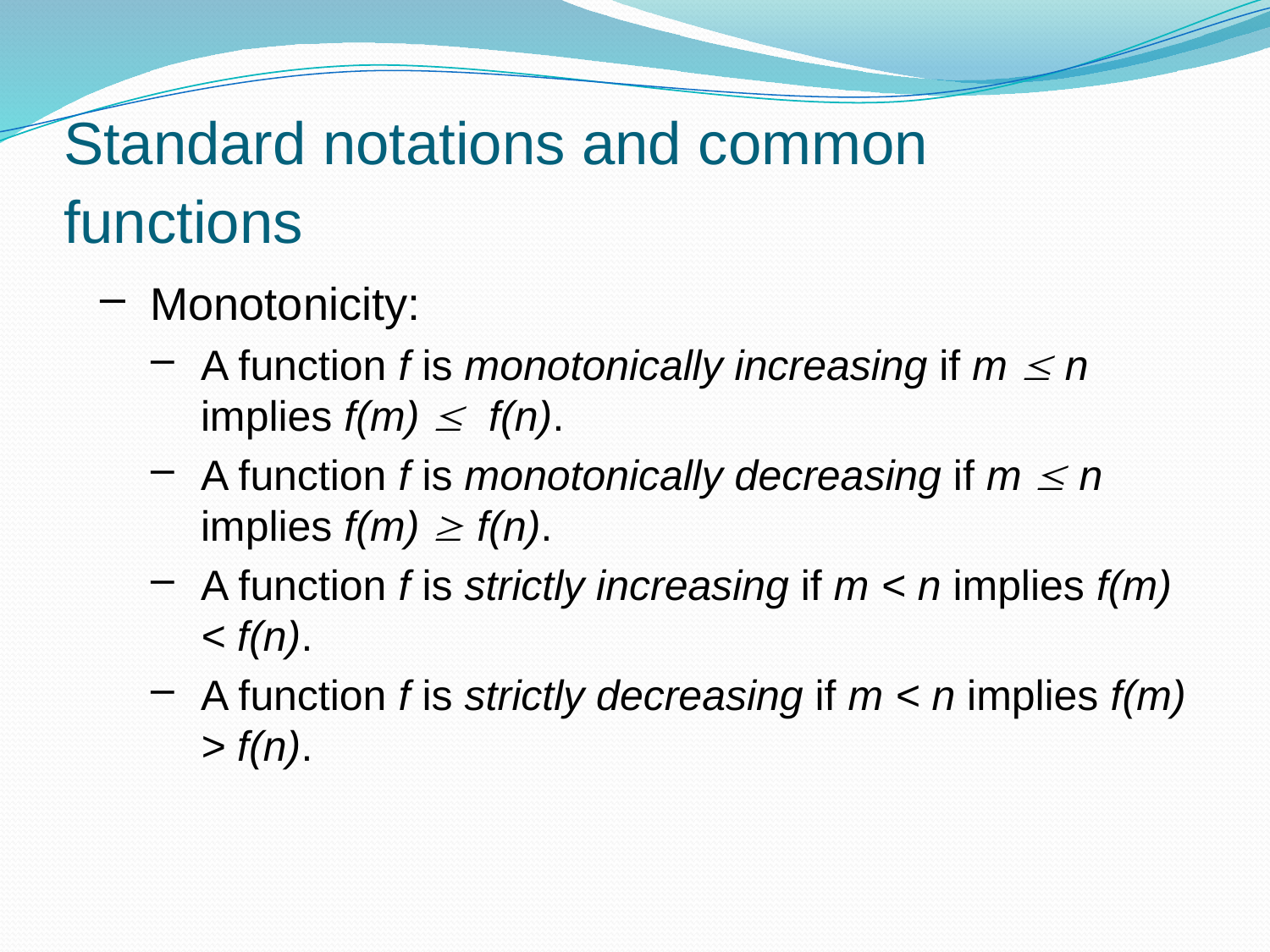

# Standard notations and common 	functions
Monotonicity:
A function f is monotonically increasing if m ≤ n implies f(m) ≤  f(n).
A function f is monotonically decreasing if m ≤ n implies f(m) ≥ f(n).
A function f is strictly increasing if m < n implies f(m) < f(n).
A function f is strictly decreasing if m < n implies f(m) > f(n).